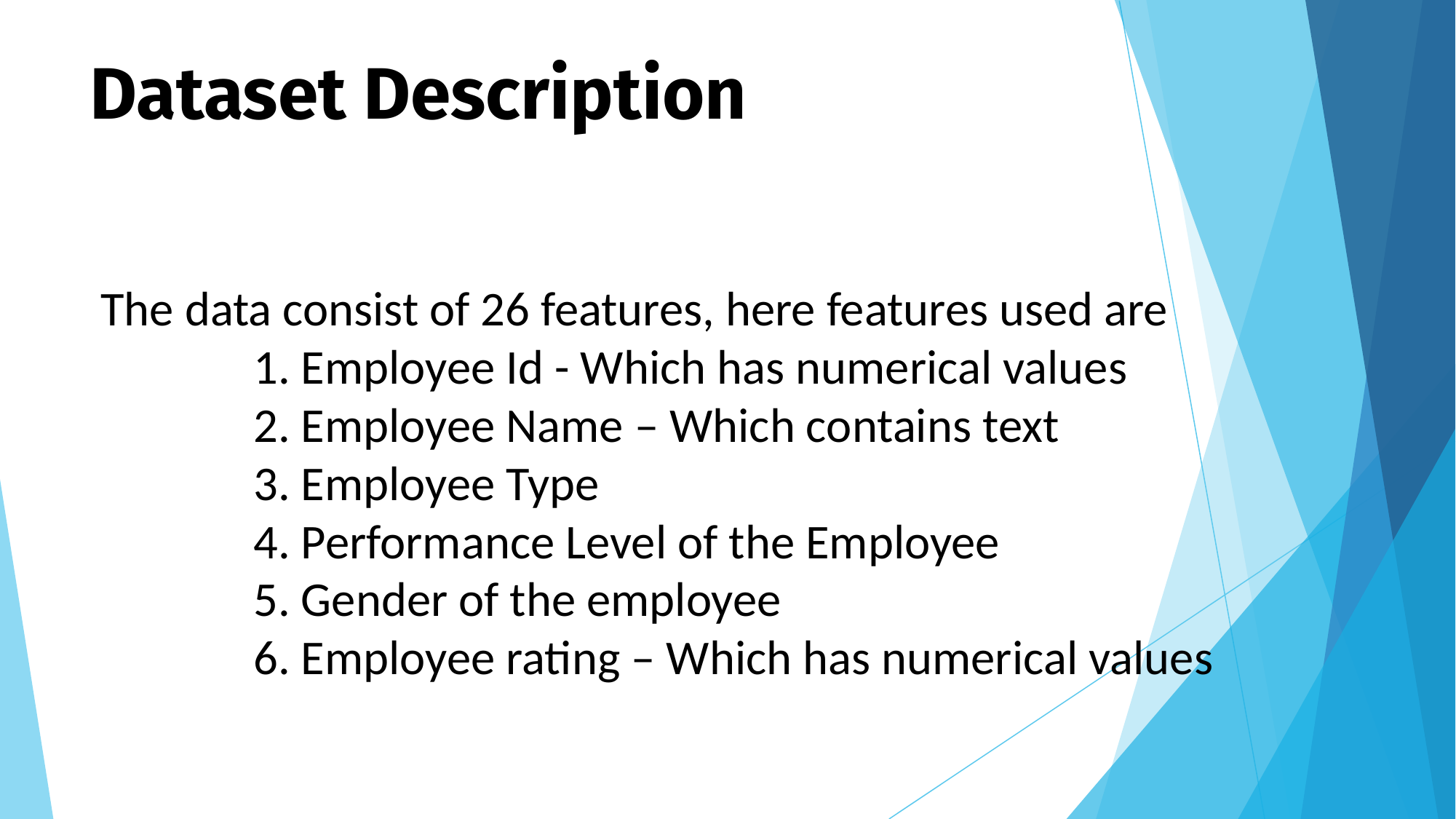

# Dataset Description

The data consist of 26 features, here features used are
              1. Employee Id - Which has numerical values
              2. Employee Name – Which contains text
              3. Employee Type
              4. Performance Level of the Employee
              5. Gender of the employee
              6. Employee rating – Which has numerical values